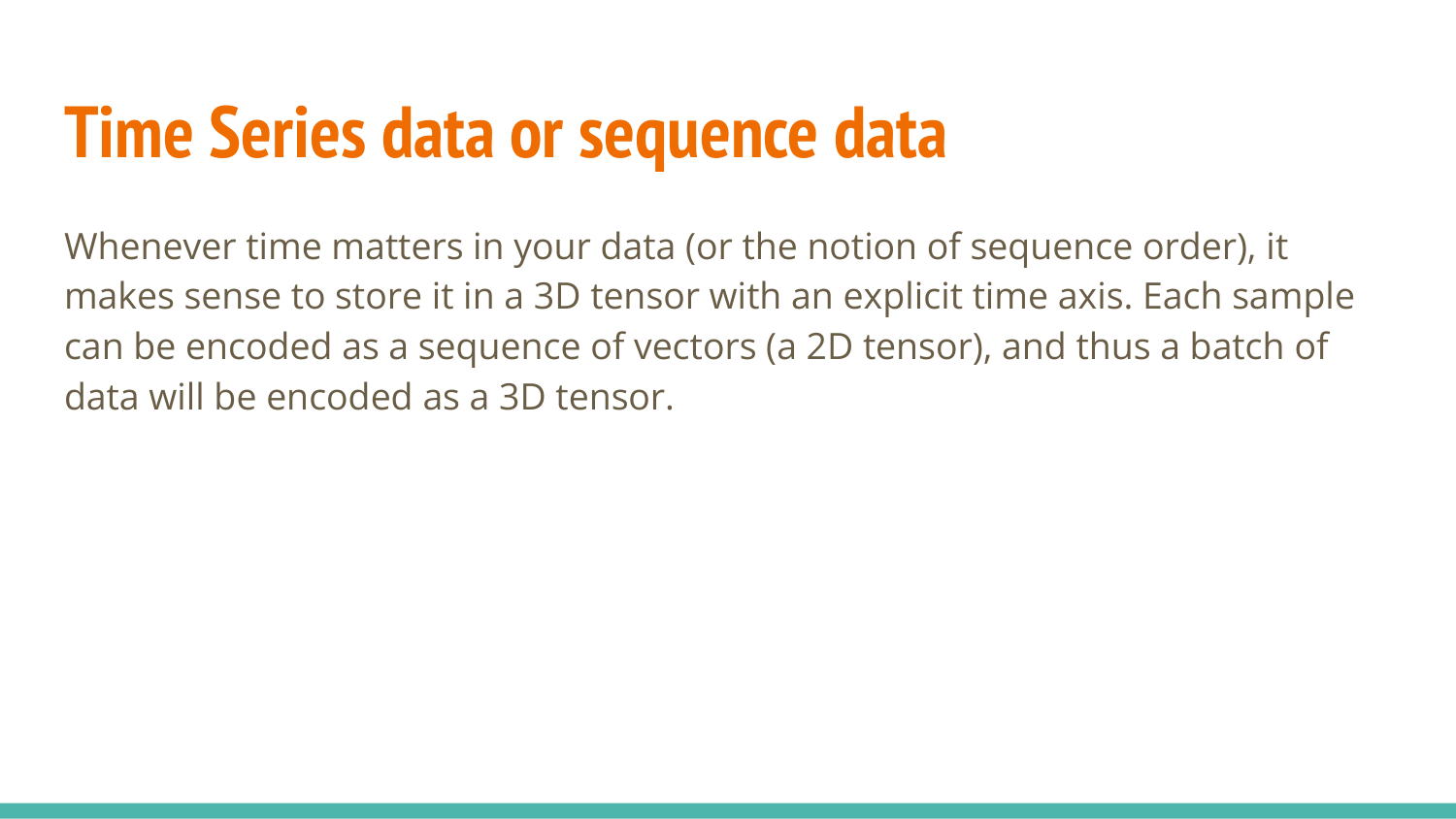

# Time Series data or sequence data
Whenever time matters in your data (or the notion of sequence order), it makes sense to store it in a 3D tensor with an explicit time axis. Each sample can be encoded as a sequence of vectors (a 2D tensor), and thus a batch of data will be encoded as a 3D tensor.